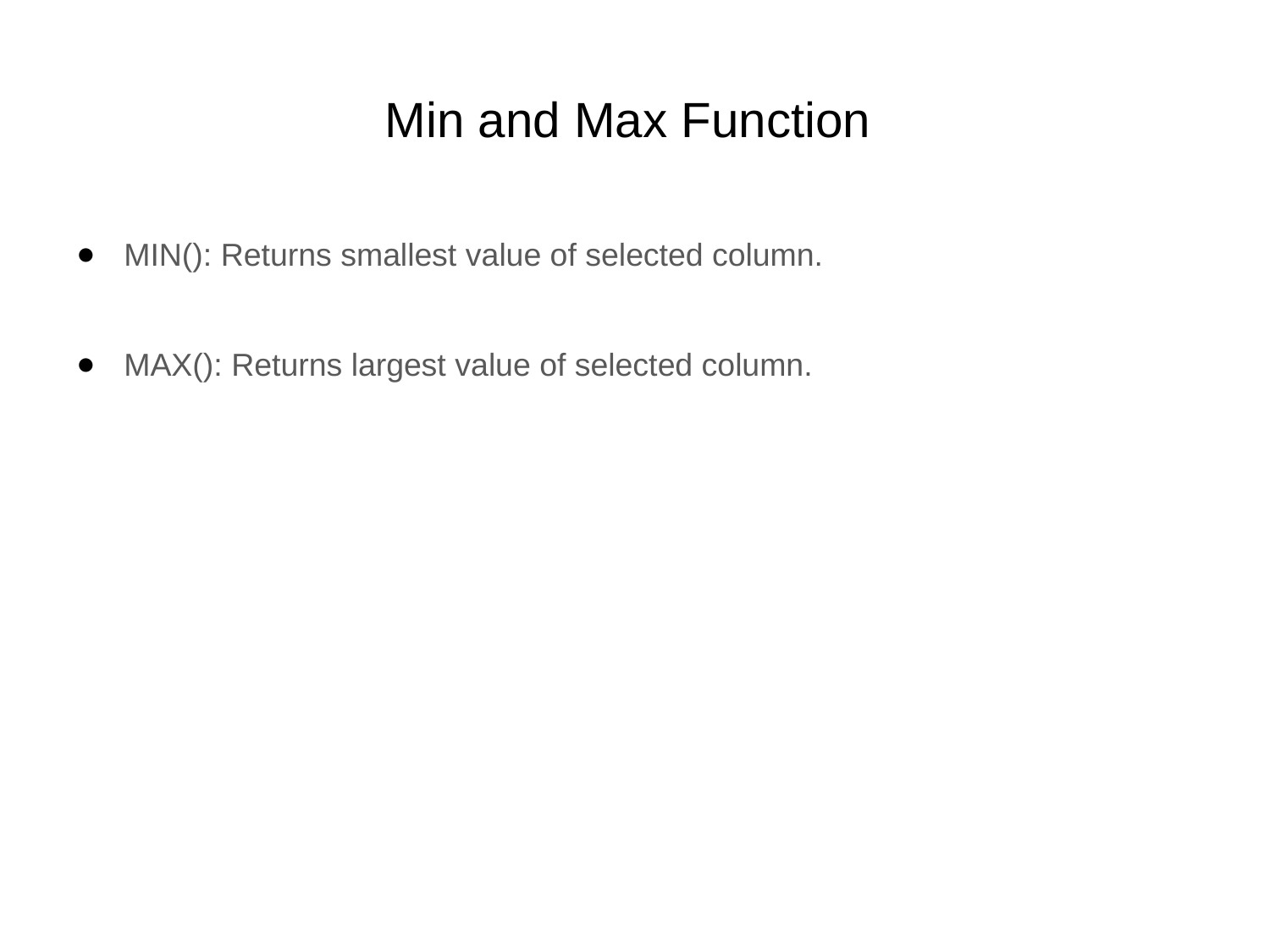

# Min and Max Function
MIN(): Returns smallest value of selected column.

MAX(): Returns largest value of selected column.